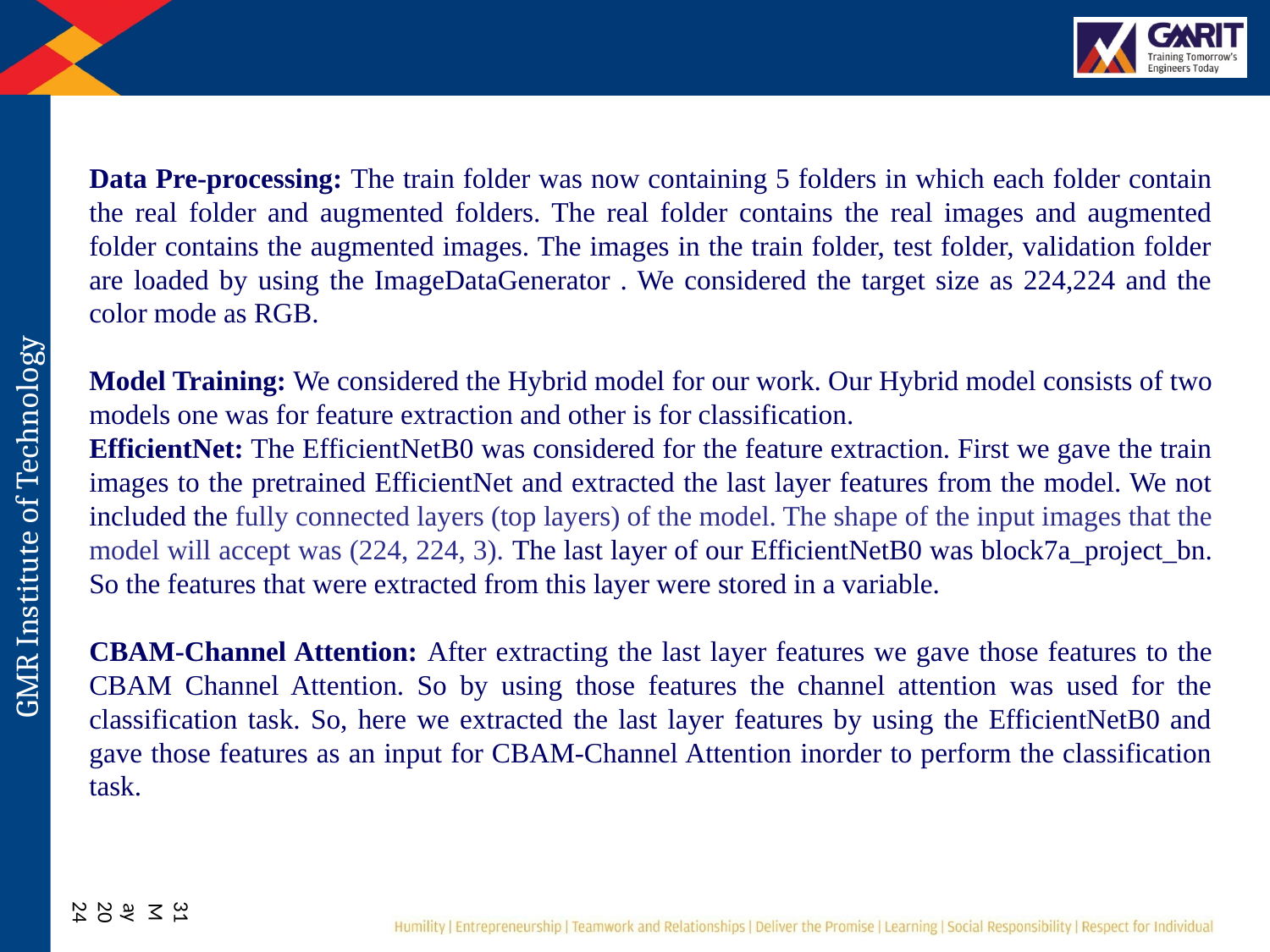

Data Pre-processing: The train folder was now containing 5 folders in which each folder contain the real folder and augmented folders. The real folder contains the real images and augmented folder contains the augmented images. The images in the train folder, test folder, validation folder are loaded by using the ImageDataGenerator . We considered the target size as 224,224 and the color mode as RGB.

Model Training: We considered the Hybrid model for our work. Our Hybrid model consists of two models one was for feature extraction and other is for classification.
EfficientNet: The EfficientNetB0 was considered for the feature extraction. First we gave the train images to the pretrained EfficientNet and extracted the last layer features from the model. We not included the fully connected layers (top layers) of the model. The shape of the input images that the model will accept was (224, 224, 3). The last layer of our EfficientNetB0 was block7a_project_bn. So the features that were extracted from this layer were stored in a variable.

CBAM-Channel Attention: After extracting the last layer features we gave those features to the CBAM Channel Attention. So by using those features the channel attention was used for the classification task. So, here we extracted the last layer features by using the EfficientNetB0 and gave those features as an input for CBAM-Channel Attention inorder to perform the classification task.
31 May 2024